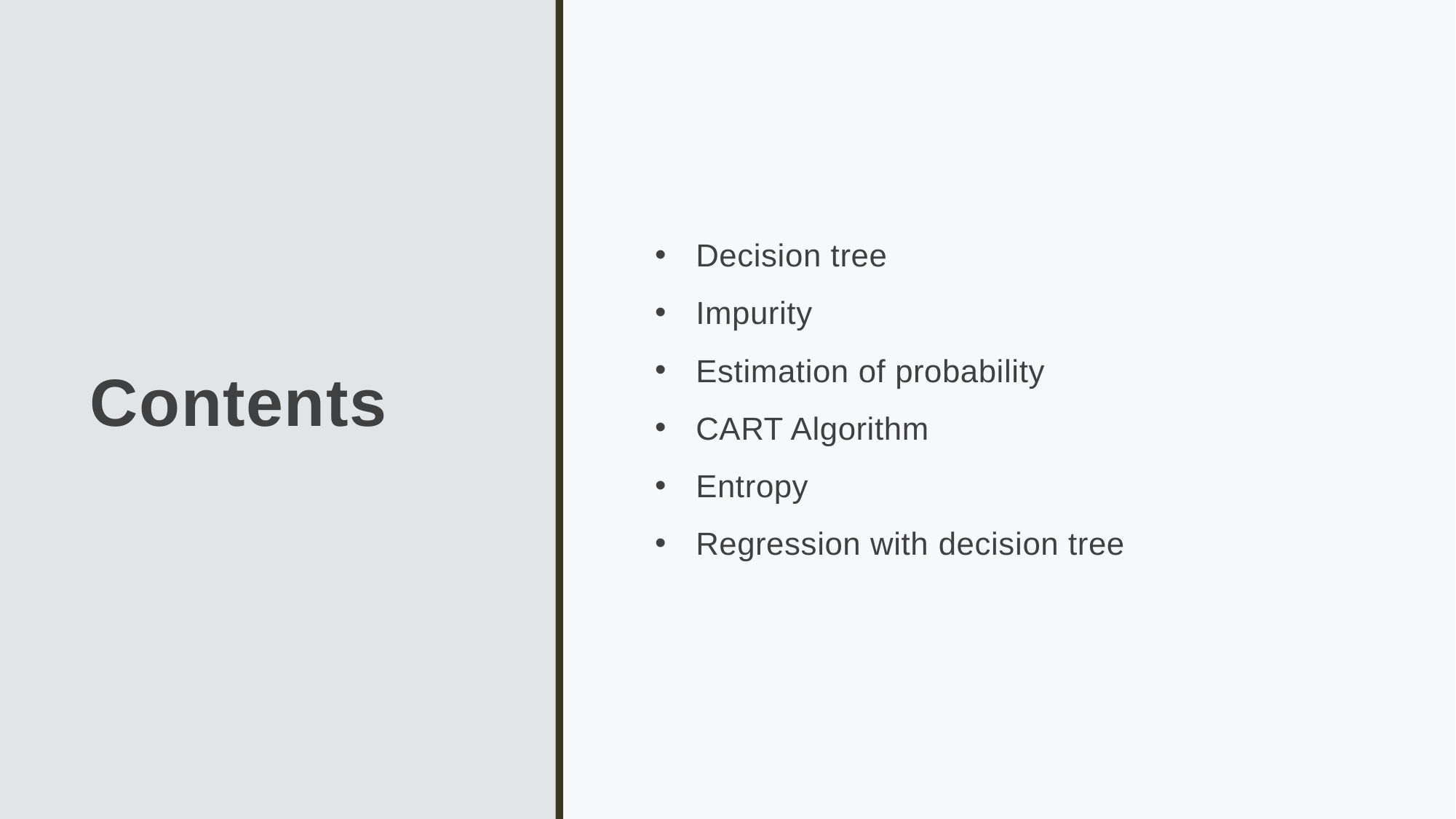

# Contents
Decision tree
Impurity
Estimation of probability
CART Algorithm
Entropy
Regression with decision tree